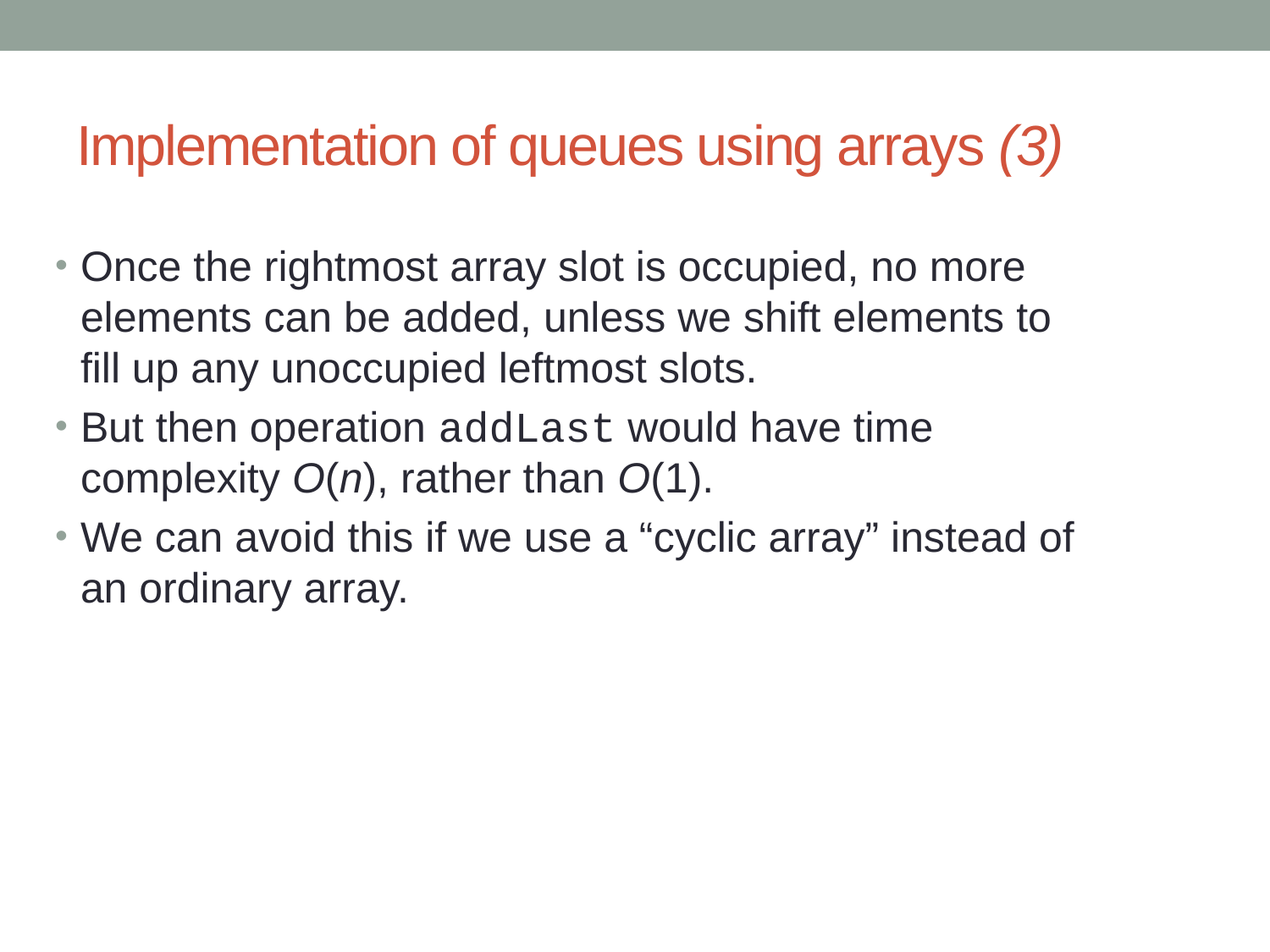

# Implementation of queues using arrays (3)
Once the rightmost array slot is occupied, no more elements can be added, unless we shift elements to fill up any unoccupied leftmost slots.
But then operation addLast would have time complexity O(n), rather than O(1).
We can avoid this if we use a “cyclic array” instead of an ordinary array.